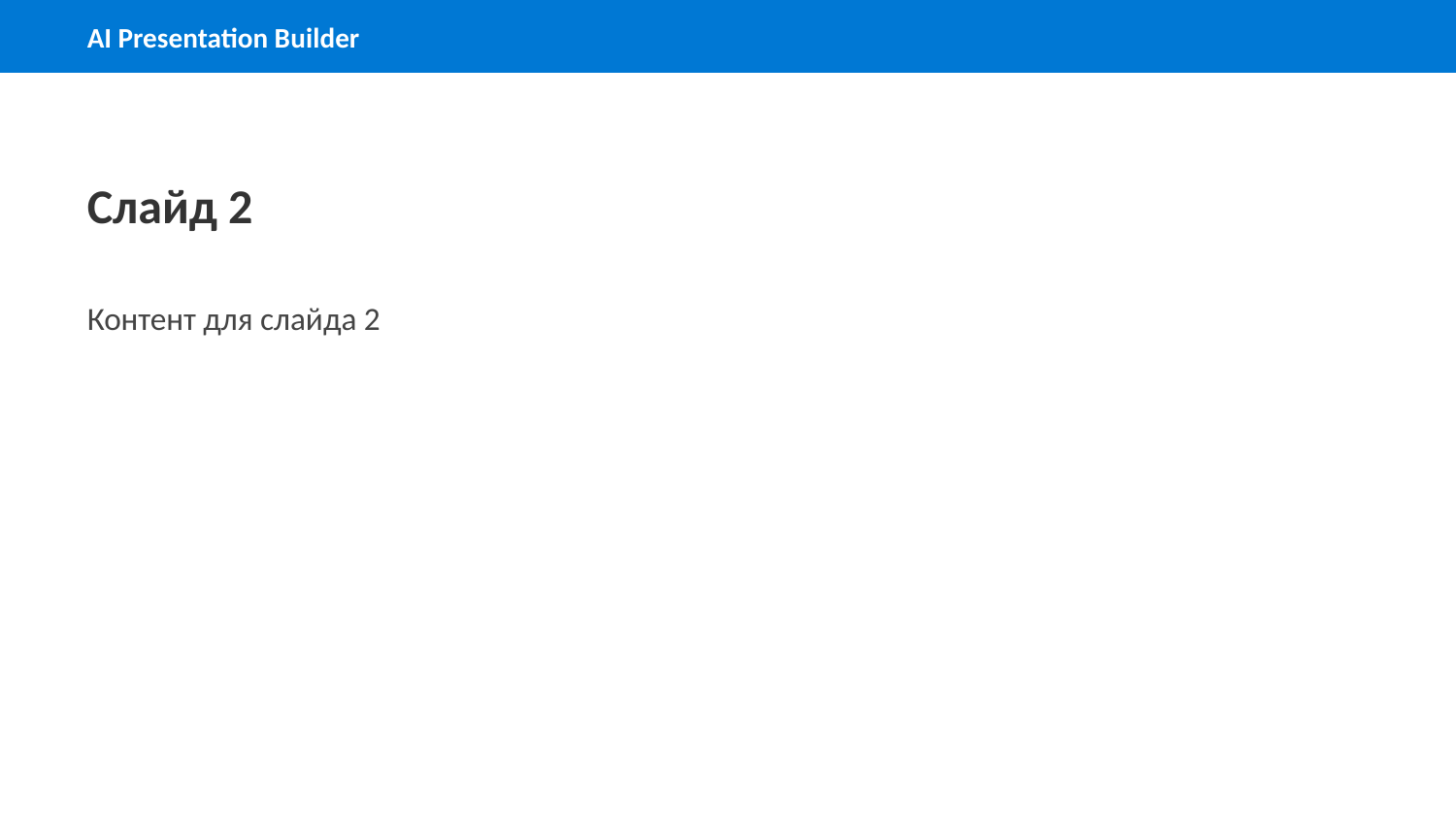

Слайд 2
Контент для слайда 2
2